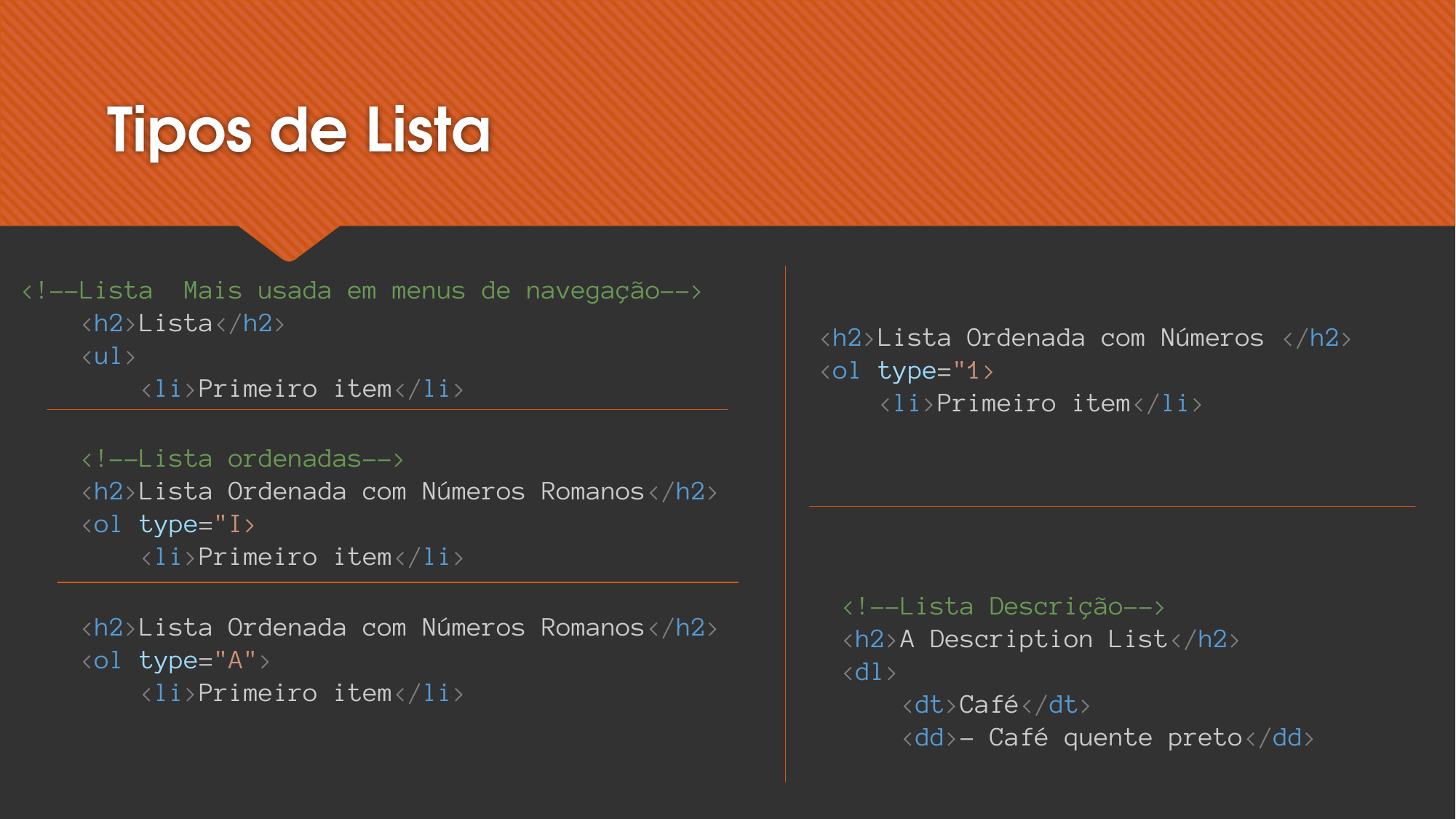

# Tipos de Lista
<!--Lista  Mais usada em menus de navegação-->
    <h2>Lista</h2>
    <ul>
        <li>Primeiro item</li>
    <h2>Lista Ordenada com Números </h2>
    <ol type="1>
        <li>Primeiro item</li>
    <!--Lista ordenadas-->
    <h2>Lista Ordenada com Números Romanos</h2>
    <ol type="I>
        <li>Primeiro item</li>
    <!--Lista Descrição-->
    <h2>A Description List</h2>
    <dl>
        <dt>Café</dt>
        <dd>- Café quente preto</dd>
    <h2>Lista Ordenada com Números Romanos</h2>
    <ol type="A">
        <li>Primeiro item</li>